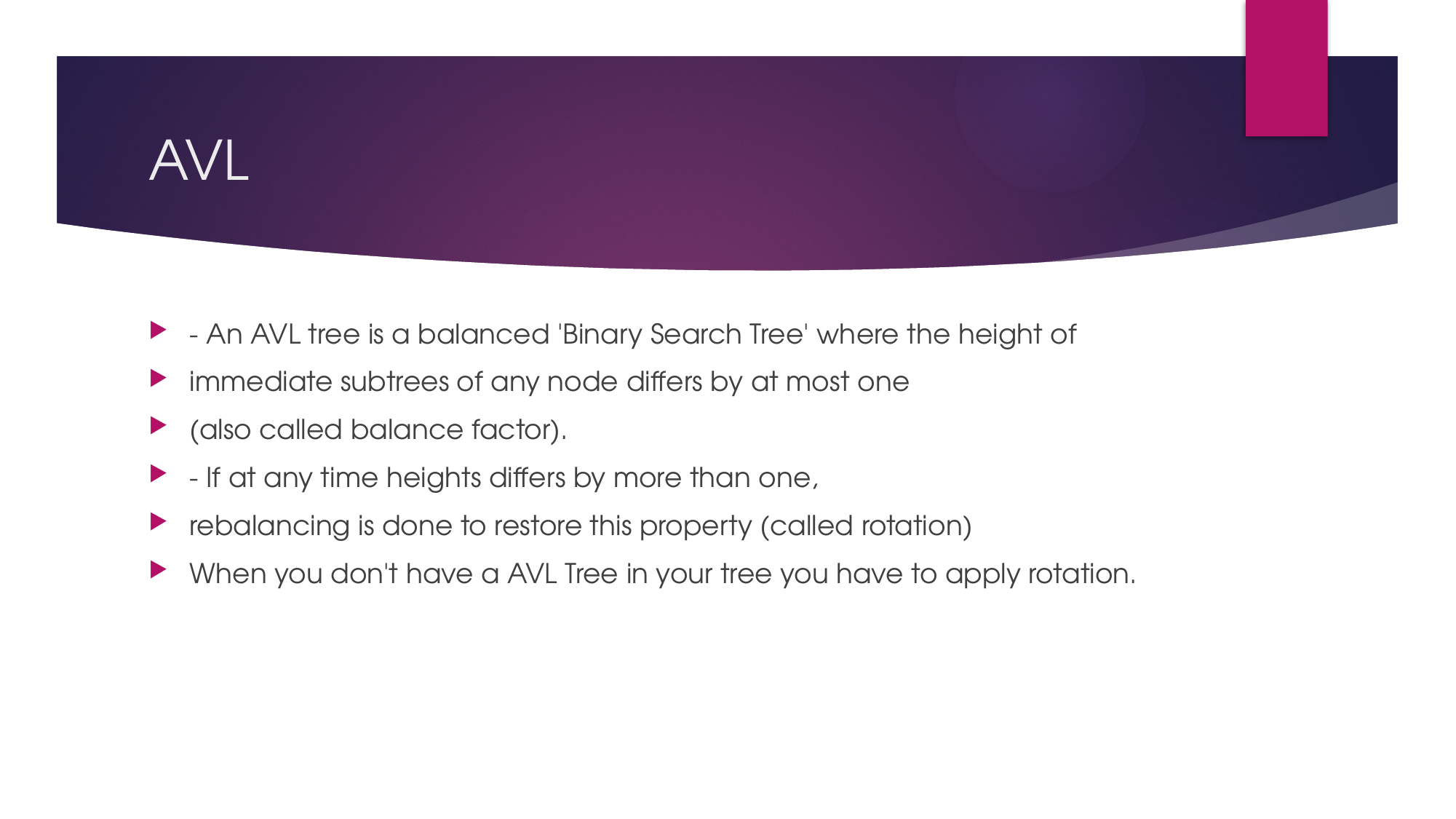

# AVL
- An AVL tree is a balanced 'Binary Search Tree' where the height of
immediate subtrees of any node differs by at most one
(also called balance factor).
- If at any time heights differs by more than one,
rebalancing is done to restore this property (called rotation)
When you don't have a AVL Tree in your tree you have to apply rotation.